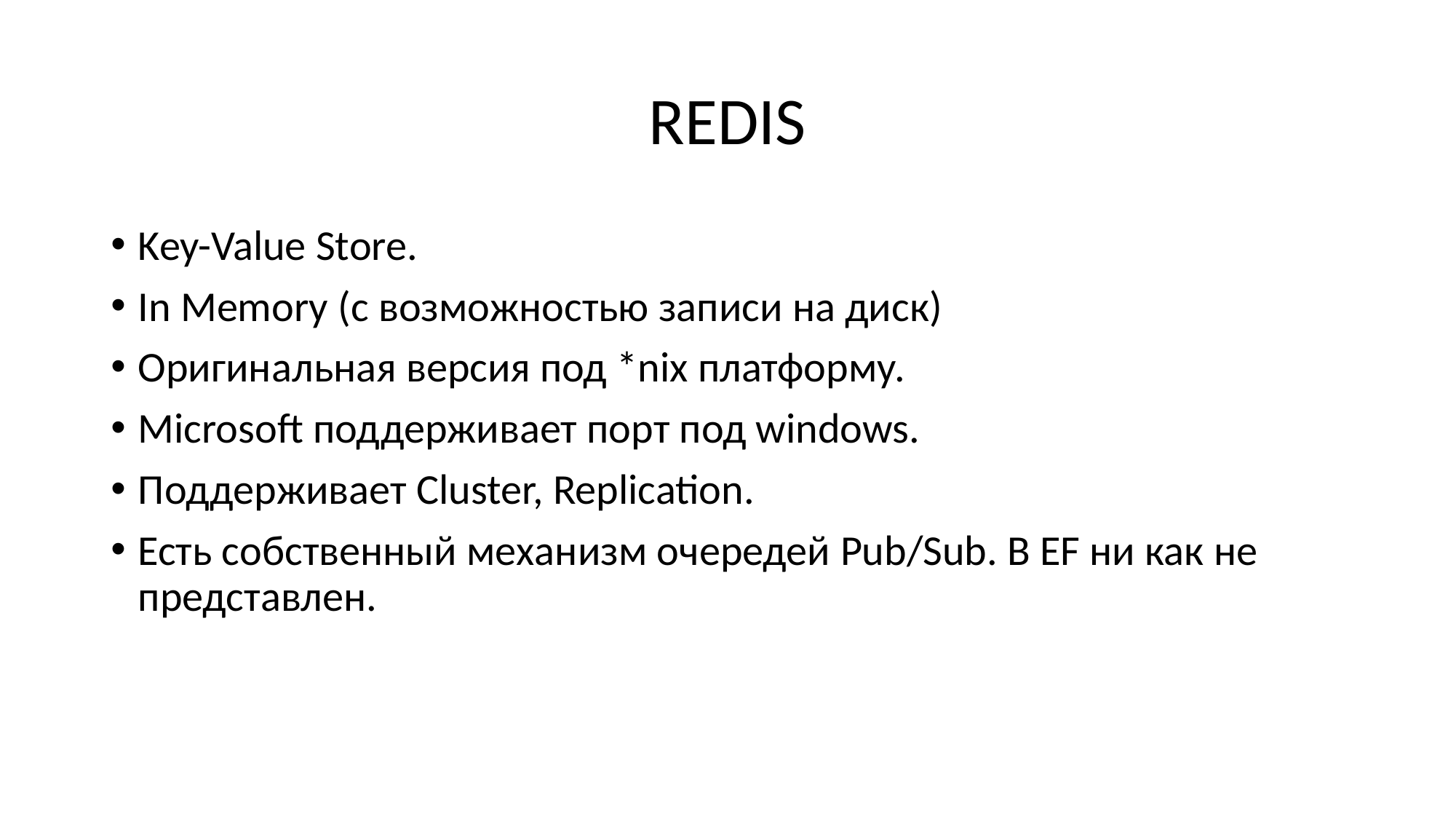

# REDIS
Key-Value Store.
In Memory (с возможностью записи на диск)
Оригинальная версия под *nix платформу.
Microsoft поддерживает порт под windows.
Поддерживает Cluster, Replication.
Есть собственный механизм очередей Pub/Sub. В EF ни как не представлен.